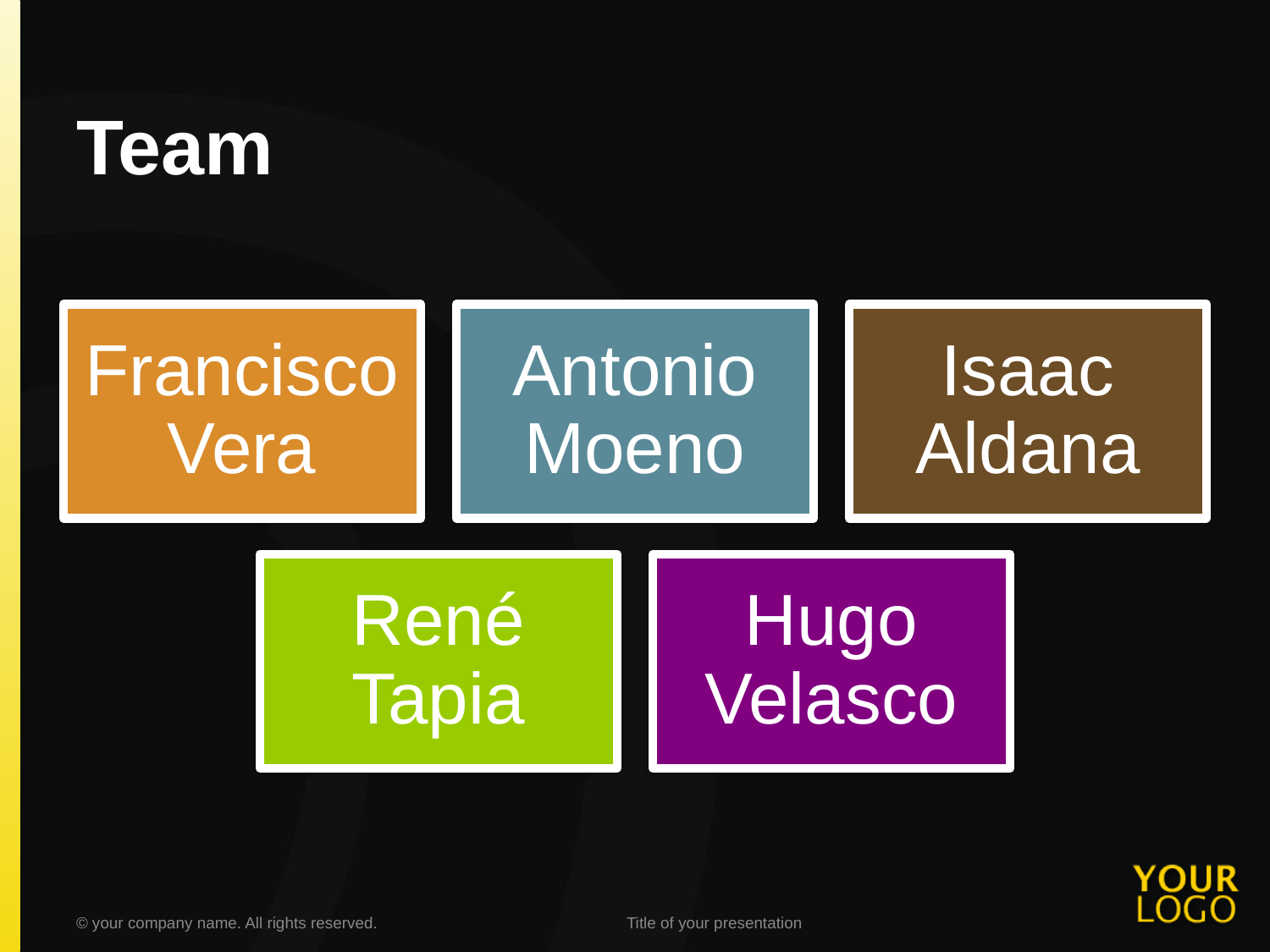

# Team
Francisco Vera
Antonio Moeno
Isaac Aldana
René Tapia
Hugo Velasco
© your company name. All rights reserved.
Title of your presentation